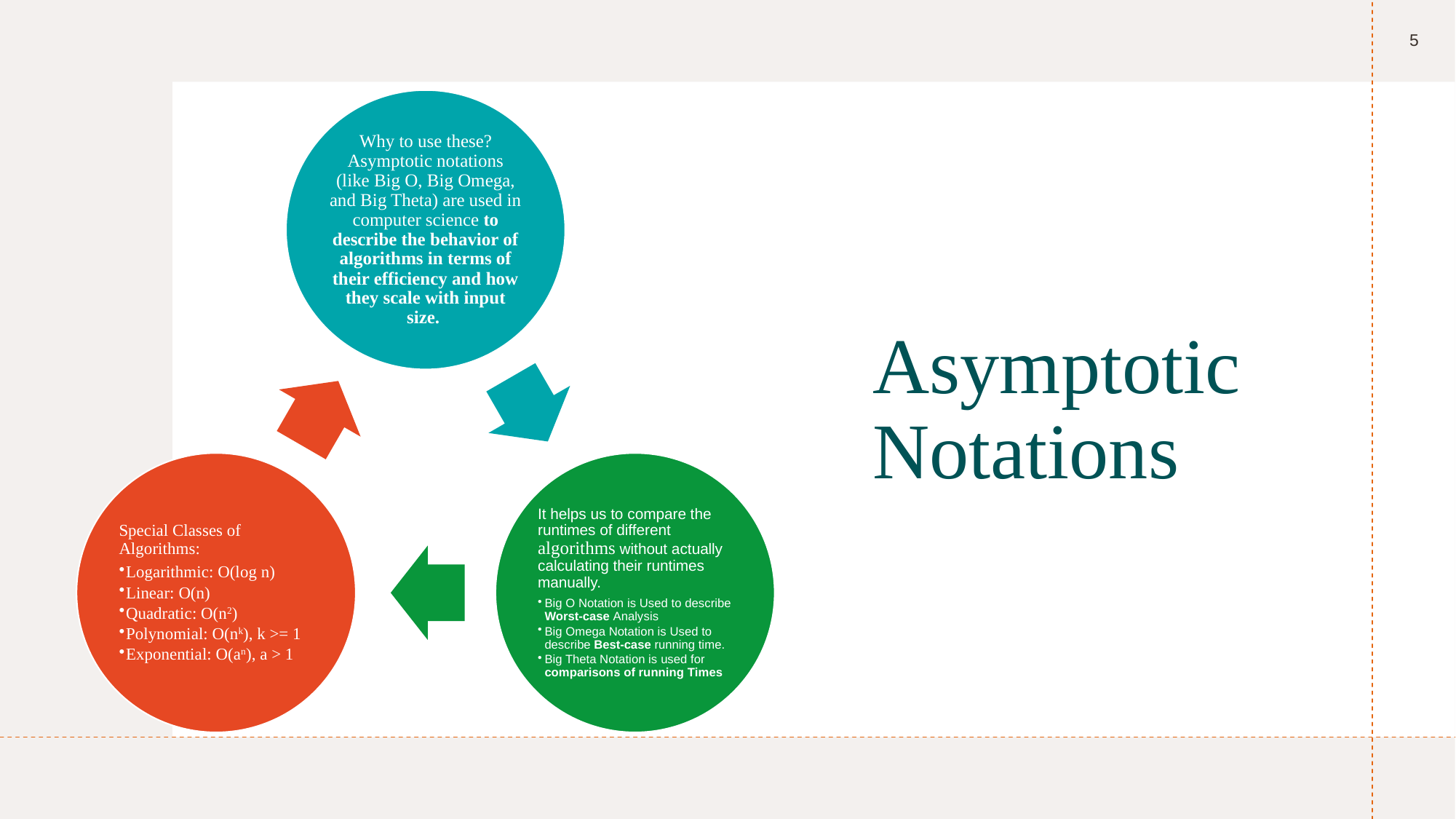

5

Why to use these?
Asymptotic notations (like Big O, Big Omega, and Big Theta) are used in computer science to describe the behavior of algorithms in terms of their efficiency and how they scale with input size.

It helps us to compare the runtimes of different algorithms without actually calculating their runtimes manually.
Big O Notation is Used to describe Worst-case Analysis
Big Omega Notation is Used to describe Best-case running time.
Big Theta Notation is used for comparisons of running Times

Special Classes of Algorithms:
Logarithmic: O(log n)
Linear: O(n)
Quadratic: O(n2)
Polynomial: O(nk), k >= 1
Exponential: O(an), a > 1

# Asymptotic Notations